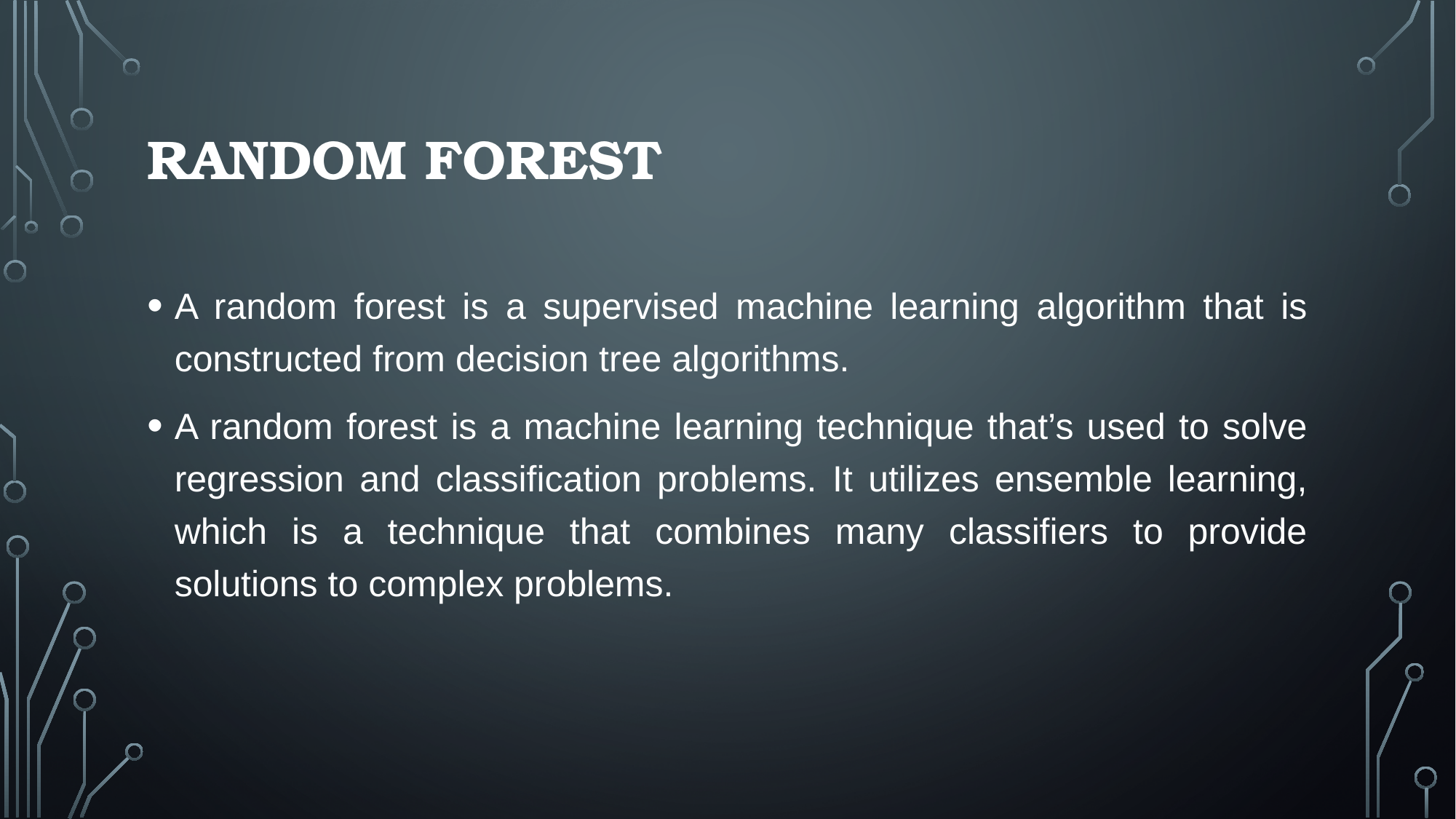

# Random Forest
A random forest is a supervised machine learning algorithm that is constructed from decision tree algorithms.
A random forest is a machine learning technique that’s used to solve regression and classification problems. It utilizes ensemble learning, which is a technique that combines many classifiers to provide solutions to complex problems.